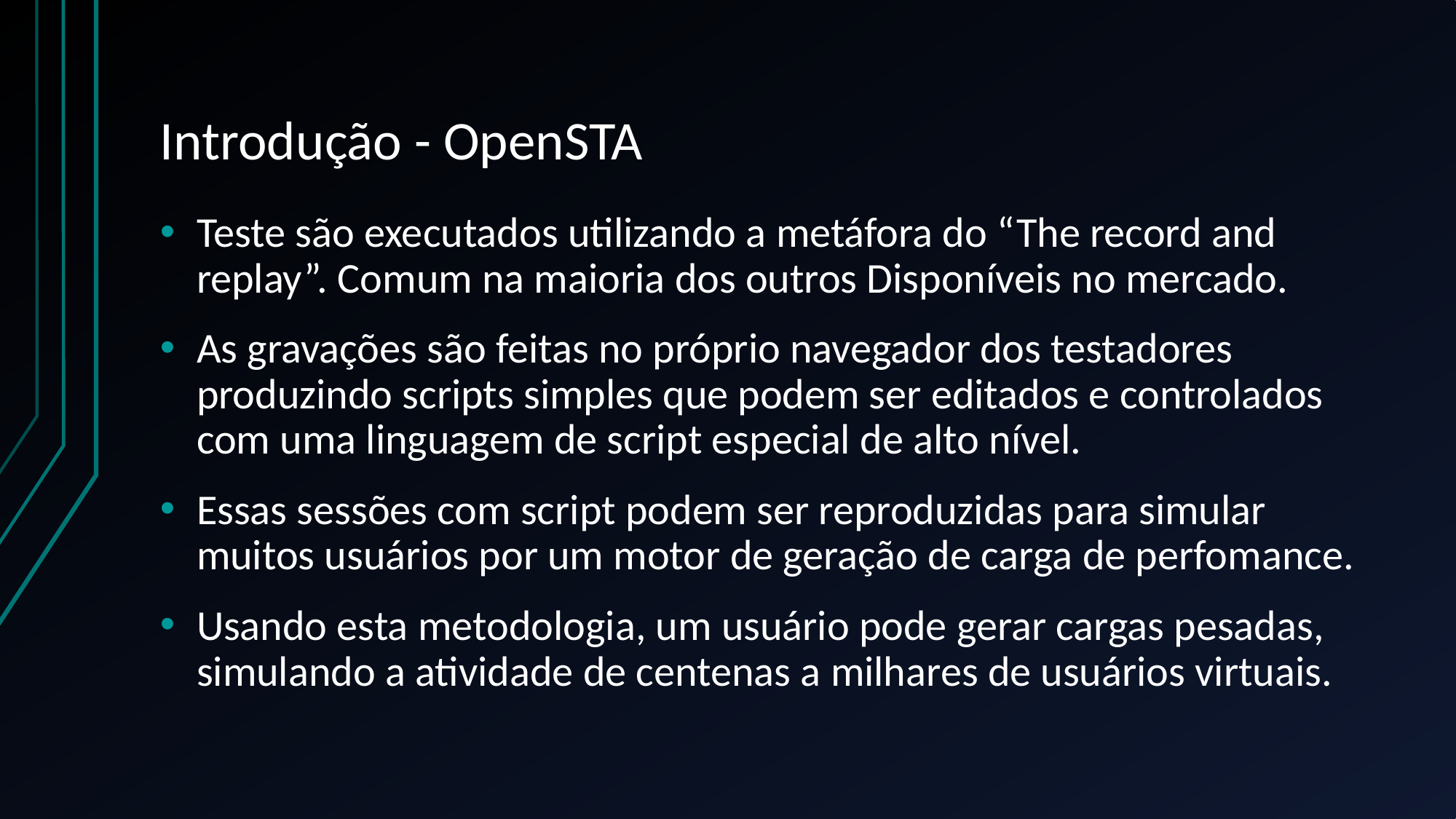

# Introdução - OpenSTA
Teste são executados utilizando a metáfora do “The record and replay”. Comum na maioria dos outros Disponíveis no mercado.
As gravações são feitas no próprio navegador dos testadores produzindo scripts simples que podem ser editados e controlados com uma linguagem de script especial de alto nível.
Essas sessões com script podem ser reproduzidas para simular muitos usuários por um motor de geração de carga de perfomance.
Usando esta metodologia, um usuário pode gerar cargas pesadas, simulando a atividade de centenas a milhares de usuários virtuais.